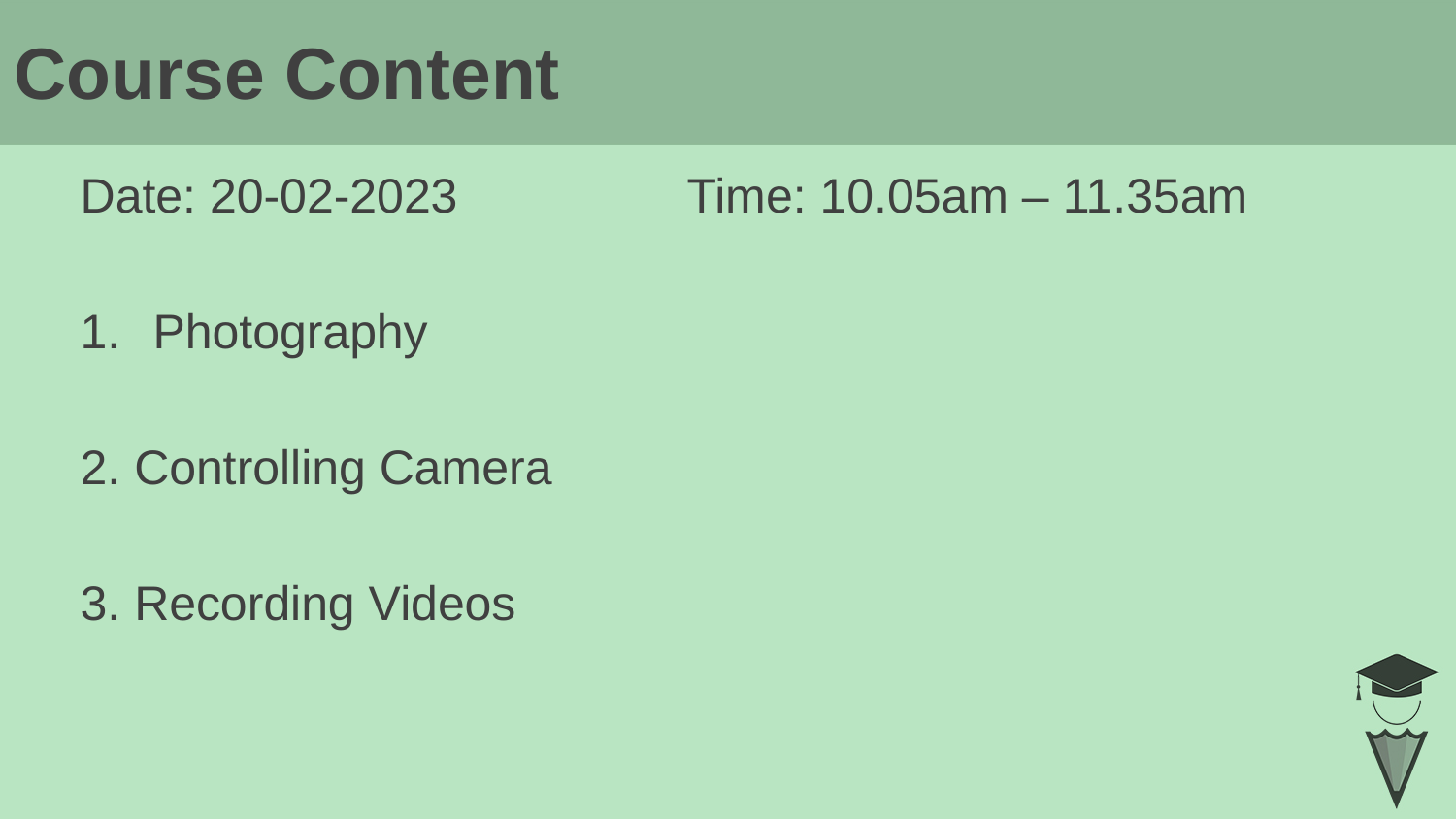

# Course Content
Date: 20-02-2023                 Time: 10.05am – 11.35am

Photography

2. Controlling Camera

3. Recording Videos